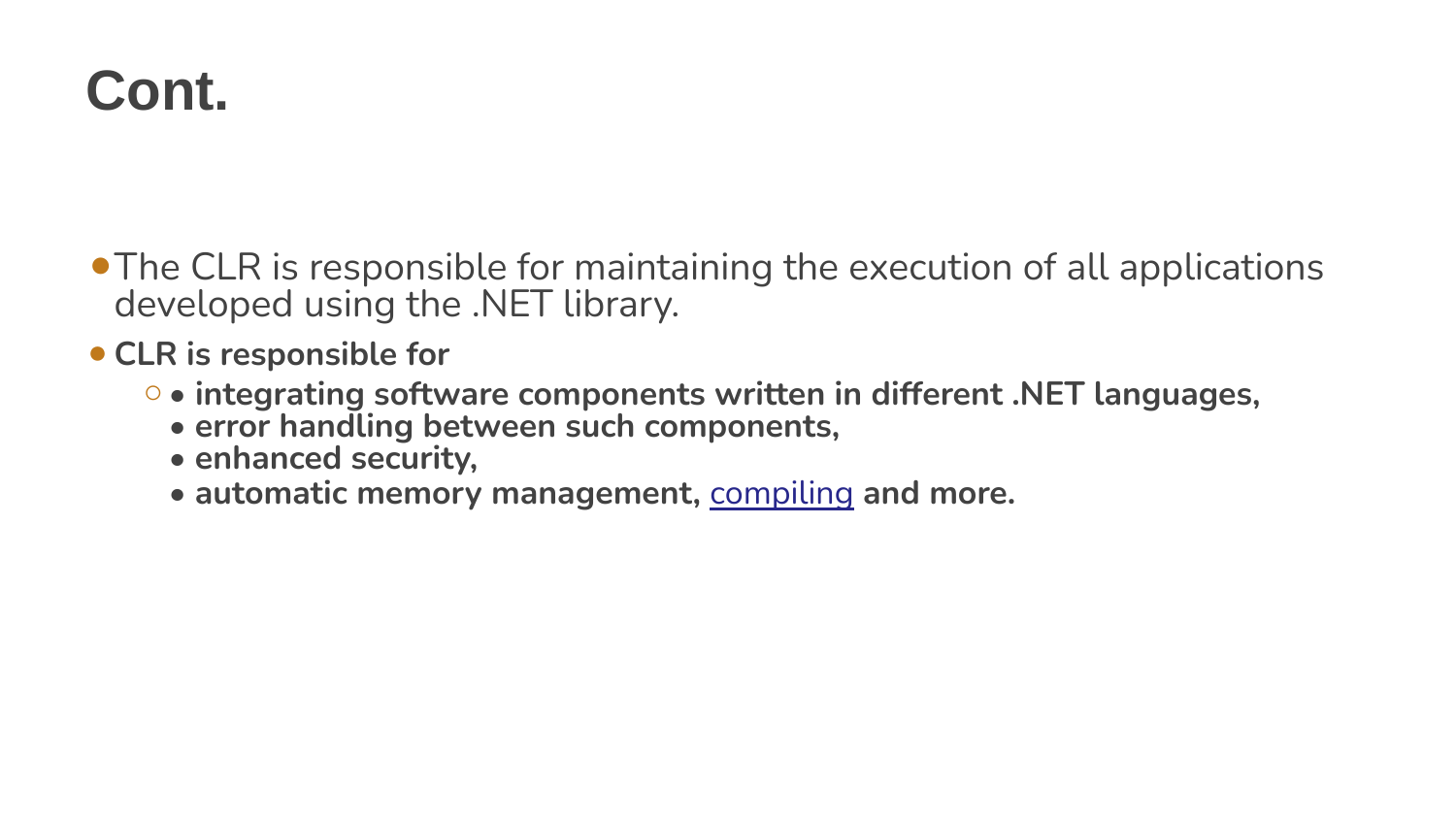

# Cont.

The CLR is responsible for maintaining the execution of all applications developed using the .NET library.
CLR is responsible for
• integrating software components written in different .NET languages,
• error handling between such components,
• enhanced security,
• automatic memory management, compiling and more.